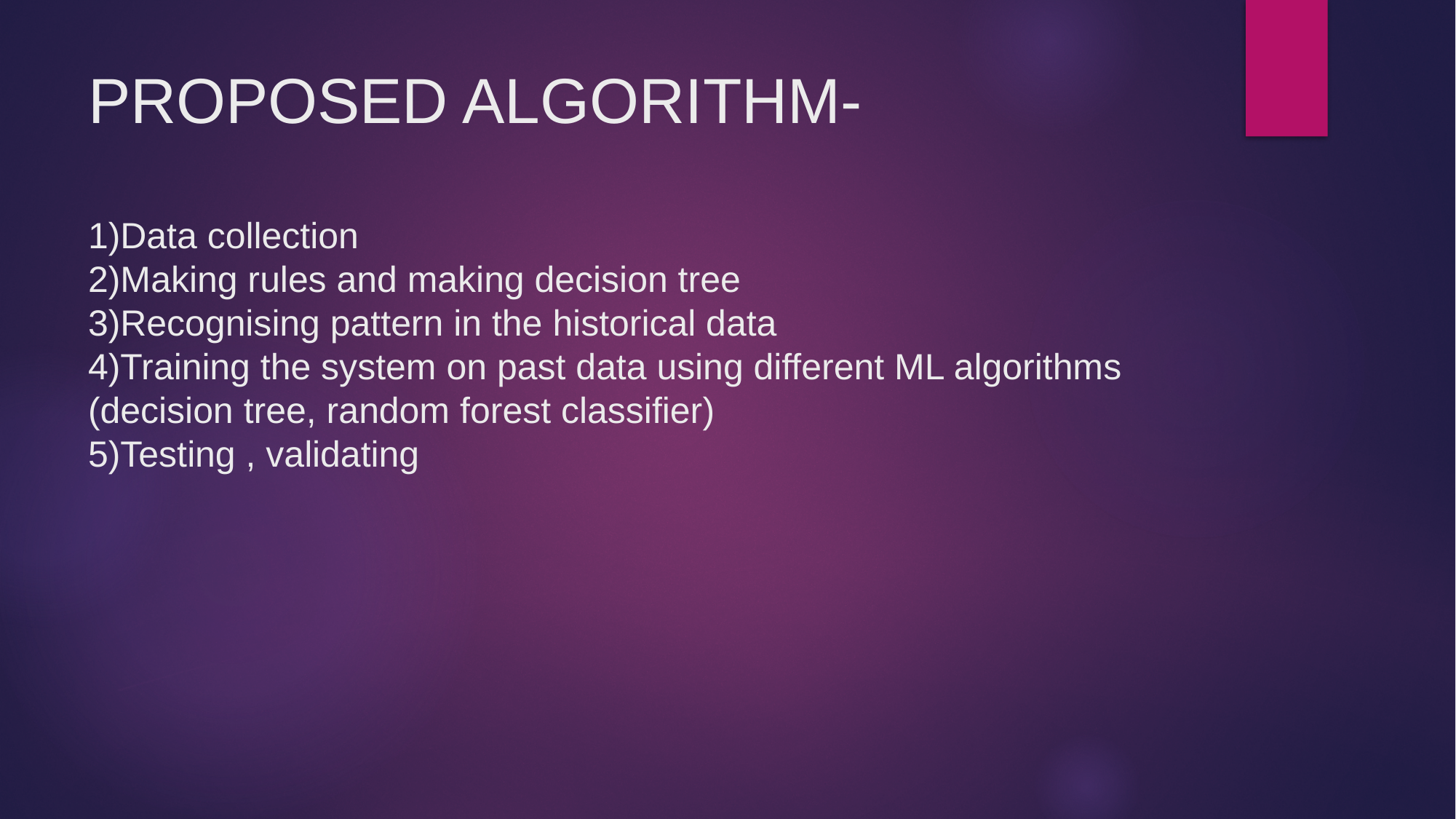

# PROPOSED ALGORITHM- 1)Data collection 2)Making rules and making decision tree 3)Recognising pattern in the historical data 4)Training the system on past data using different ML algorithms (decision tree, random forest classifier) 5)Testing , validating